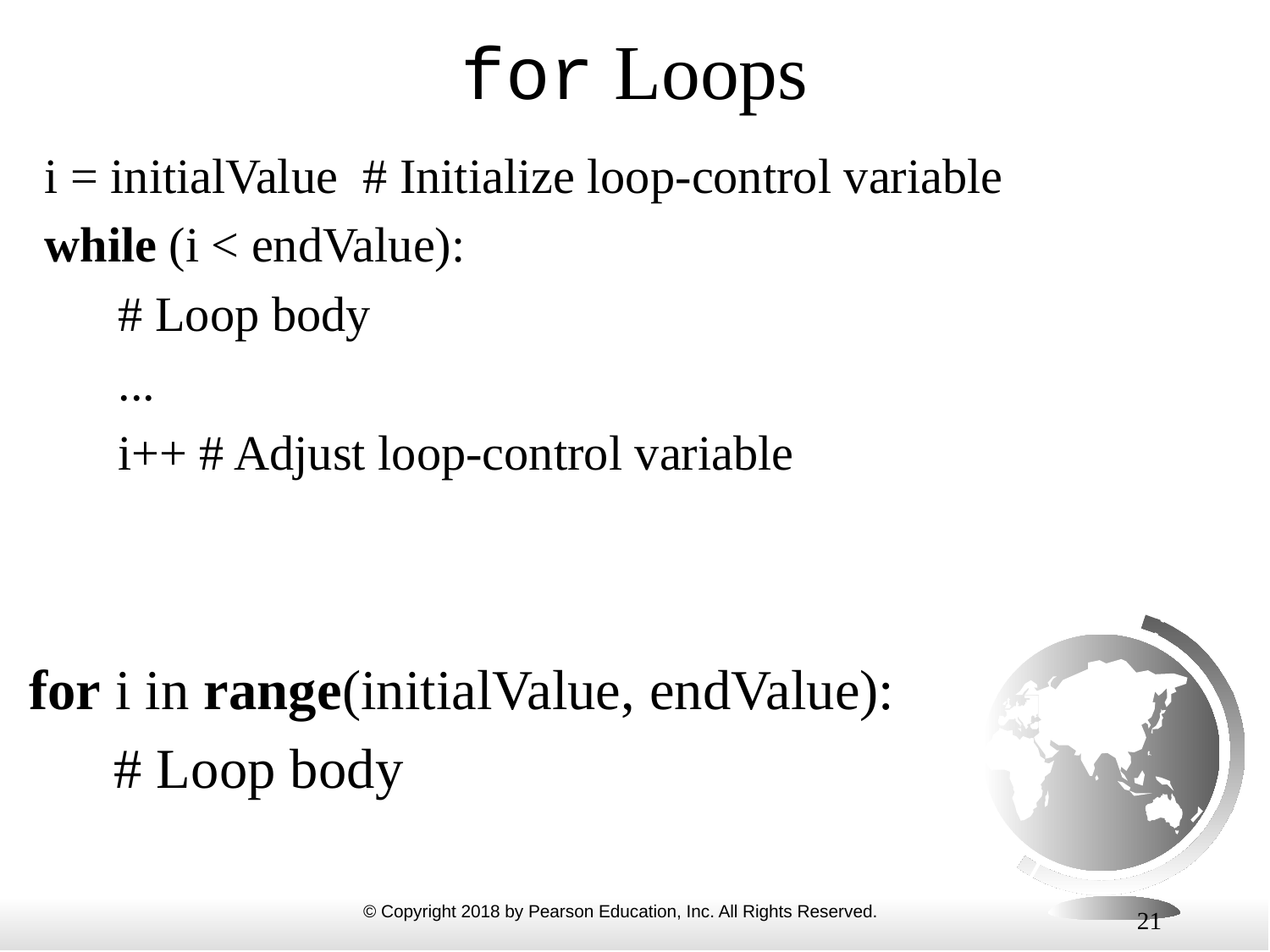

# for Loops
i = initialValue  # Initialize loop-control variable
while (i < endValue):
      # Loop body
      ...
      i++ # Adjust loop-control variable

for i in range(initialValue, endValue):
      # Loop body
21